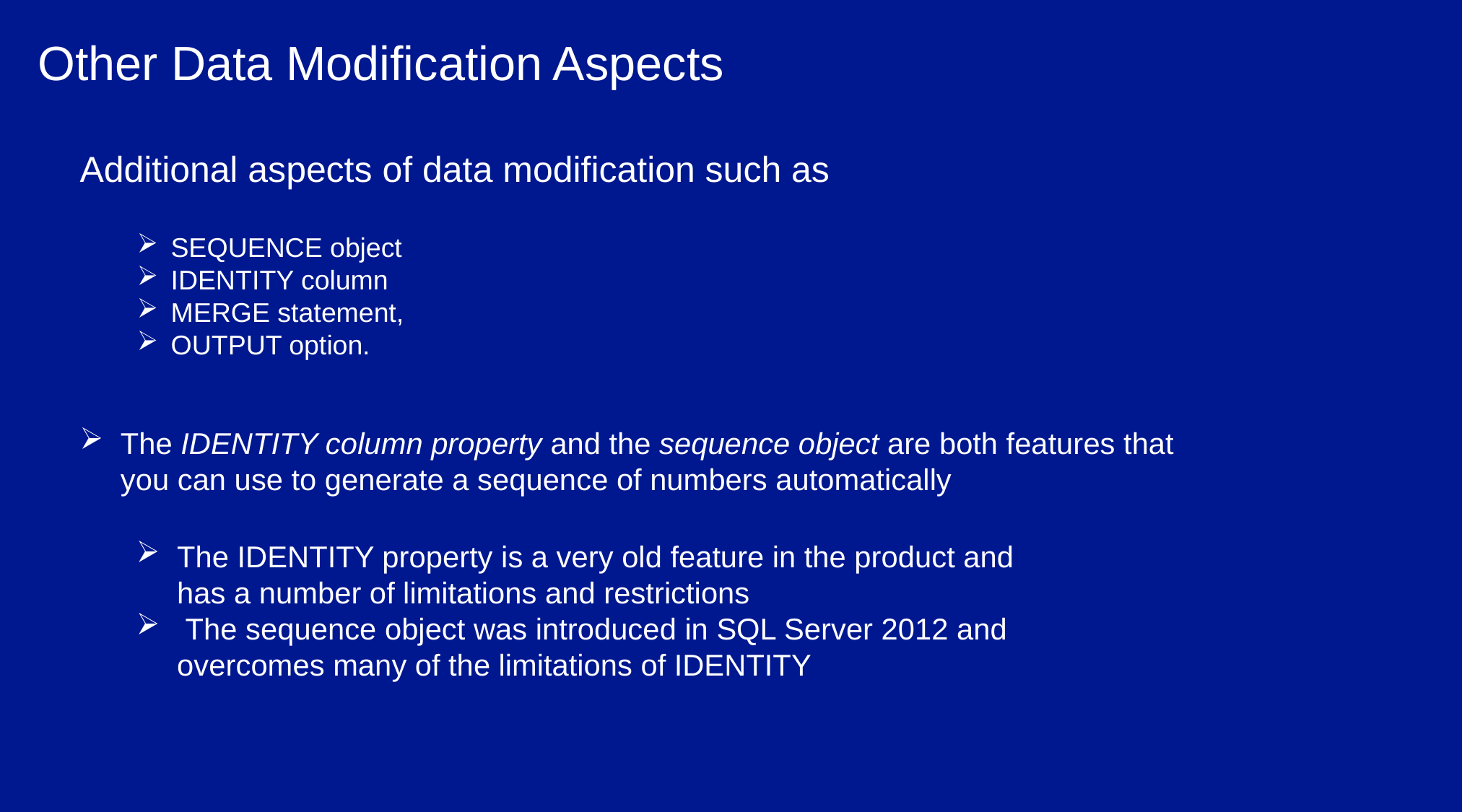

Other Data Modification Aspects
Additional aspects of data modification such as
SEQUENCE object
IDENTITY column
MERGE statement,
OUTPUT option.
The IDENTITY column property and the sequence object are both features that you can use to generate a sequence of numbers automatically
The IDENTITY property is a very old feature in the product and has a number of limitations and restrictions
 The sequence object was introduced in SQL Server 2012 and overcomes many of the limitations of IDENTITY